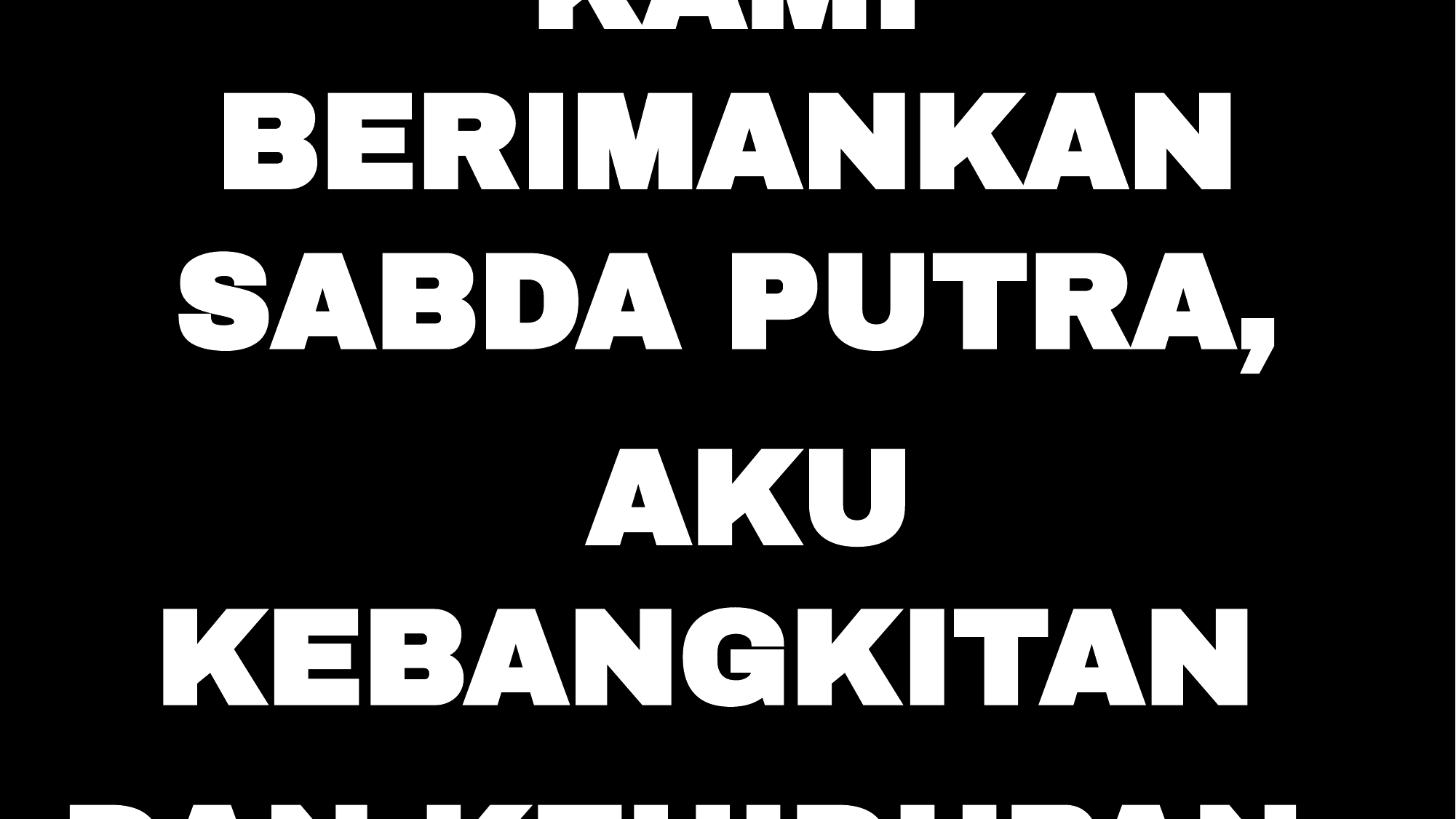

Kami berimankan Sabda Putra,
 Aku kebangkitan
dan kehidupan.